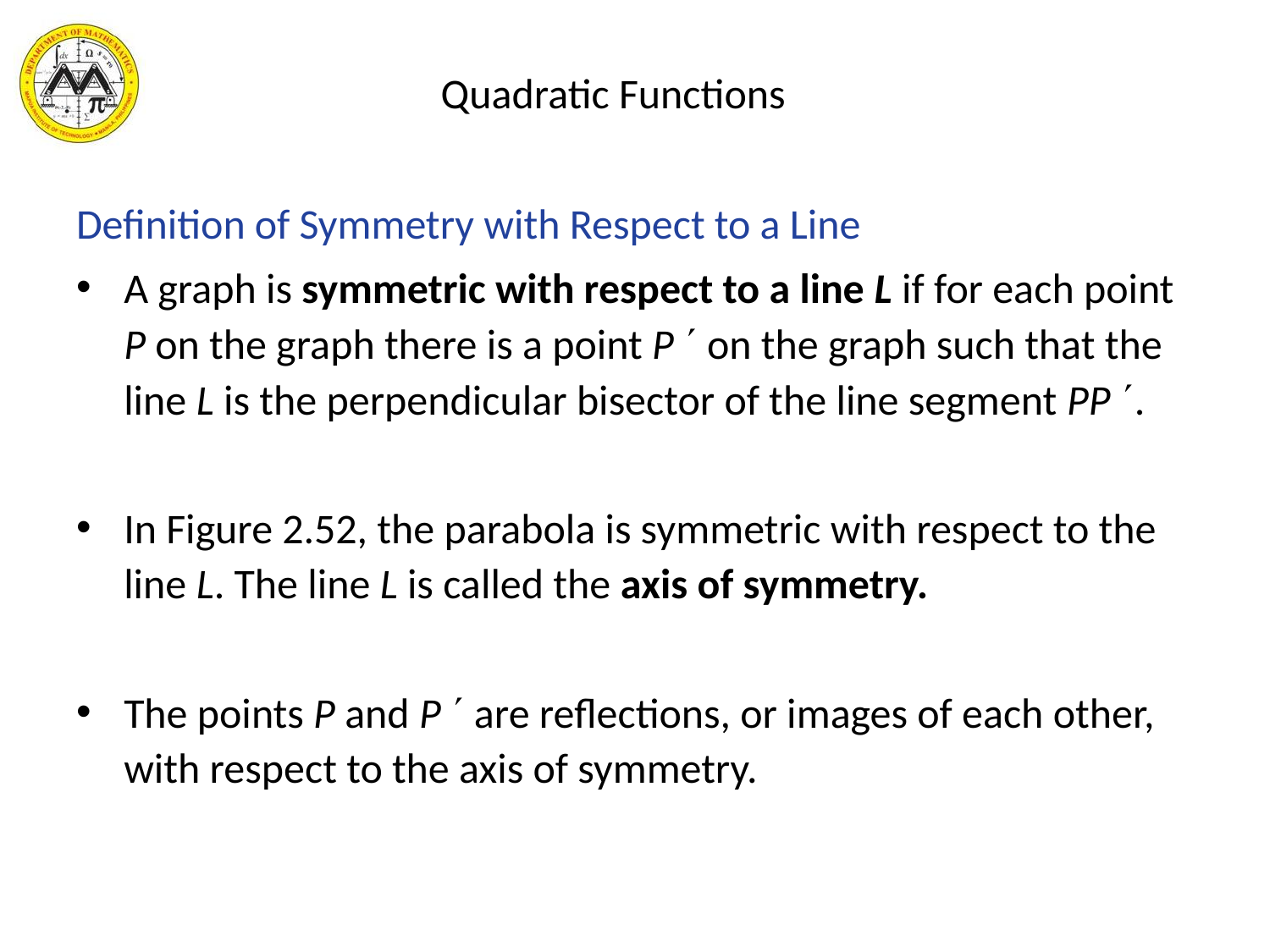

# Quadratic Functions
Definition of Symmetry with Respect to a Line
A graph is symmetric with respect to a line L if for each point P on the graph there is a point P ′ on the graph such that the line L is the perpendicular bisector of the line segment PP ′.

In Figure 2.52, the parabola is symmetric with respect to the line L. The line L is called the axis of symmetry.

The points P and P ′ are reflections, or images of each other, with respect to the axis of symmetry.